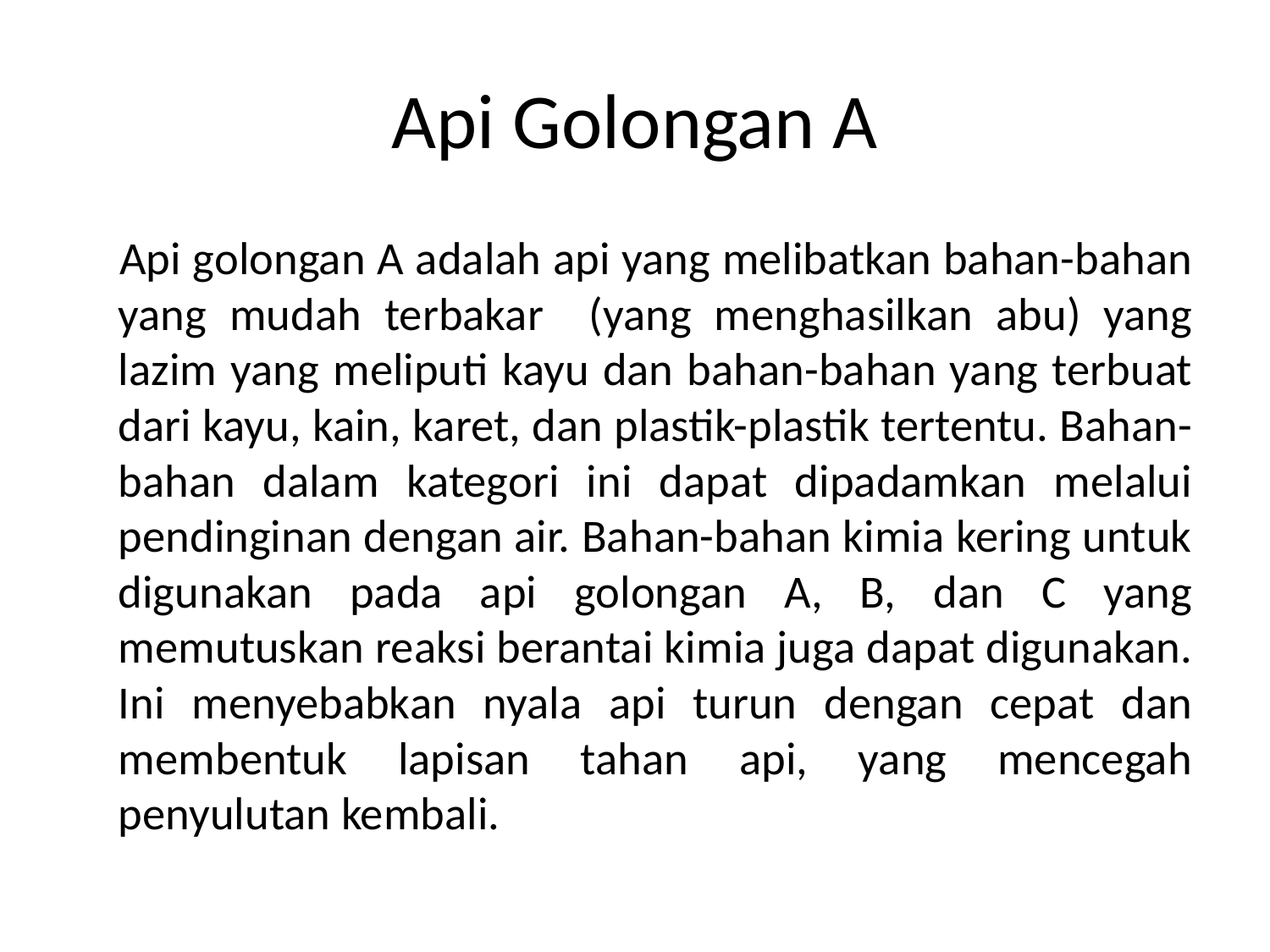

# Api Golongan A
 	Api golongan A adalah api yang melibatkan bahan-bahan yang mudah terbakar  (yang menghasilkan abu) yang lazim yang meliputi kayu dan bahan-bahan yang terbuat dari kayu, kain, karet, dan plastik-plastik tertentu. Bahan-bahan dalam kategori ini dapat dipadamkan melalui pendinginan dengan air. Bahan-bahan kimia kering untuk digunakan pada api golongan A, B, dan C yang memutuskan reaksi berantai kimia juga dapat digunakan. Ini menyebabkan nyala api turun dengan cepat dan membentuk lapisan tahan api, yang mencegah penyulutan kembali.